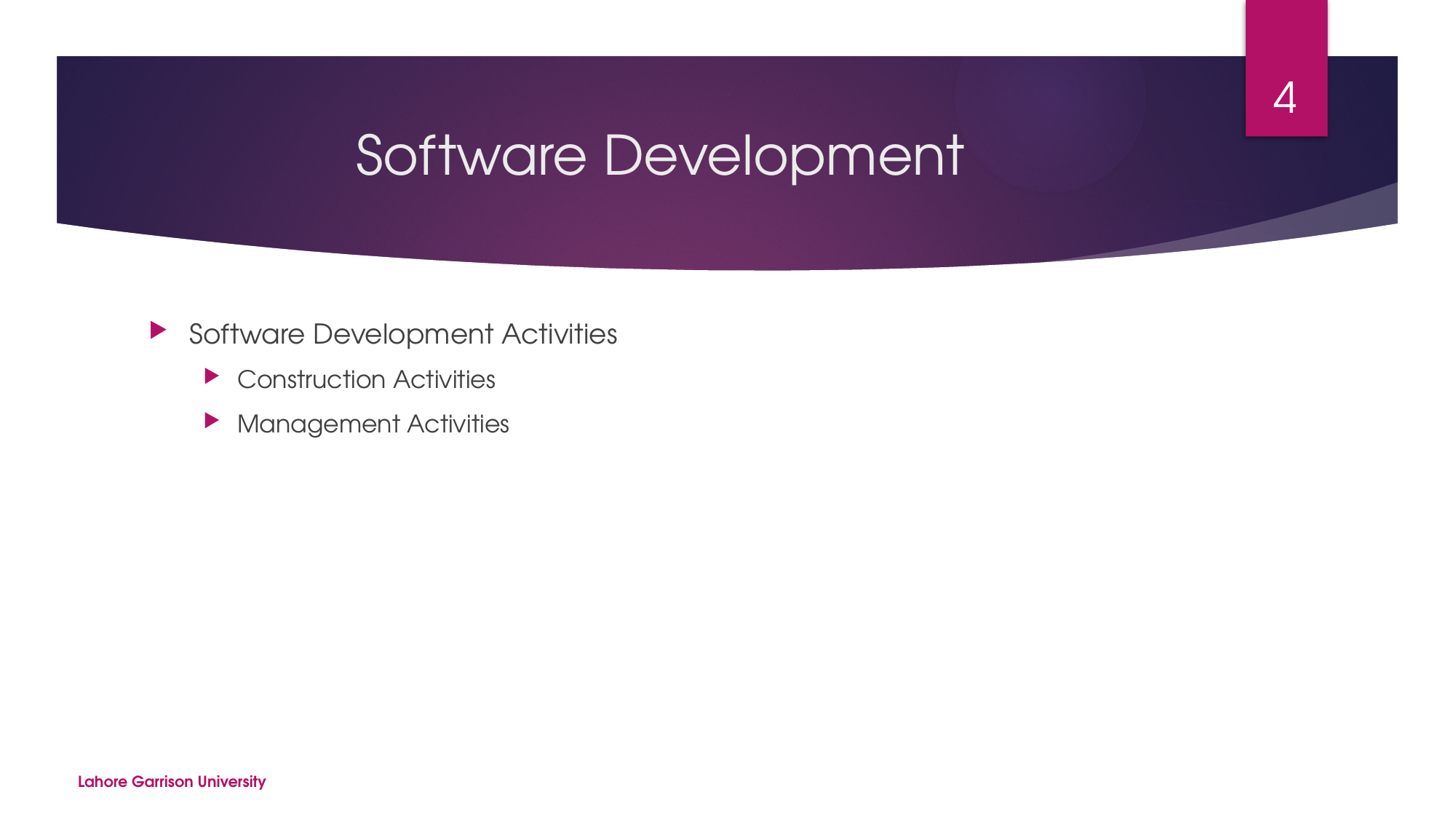

4
# Software Development
Software Development Activities
Construction Activities
Management Activities

Lahore Garrison University